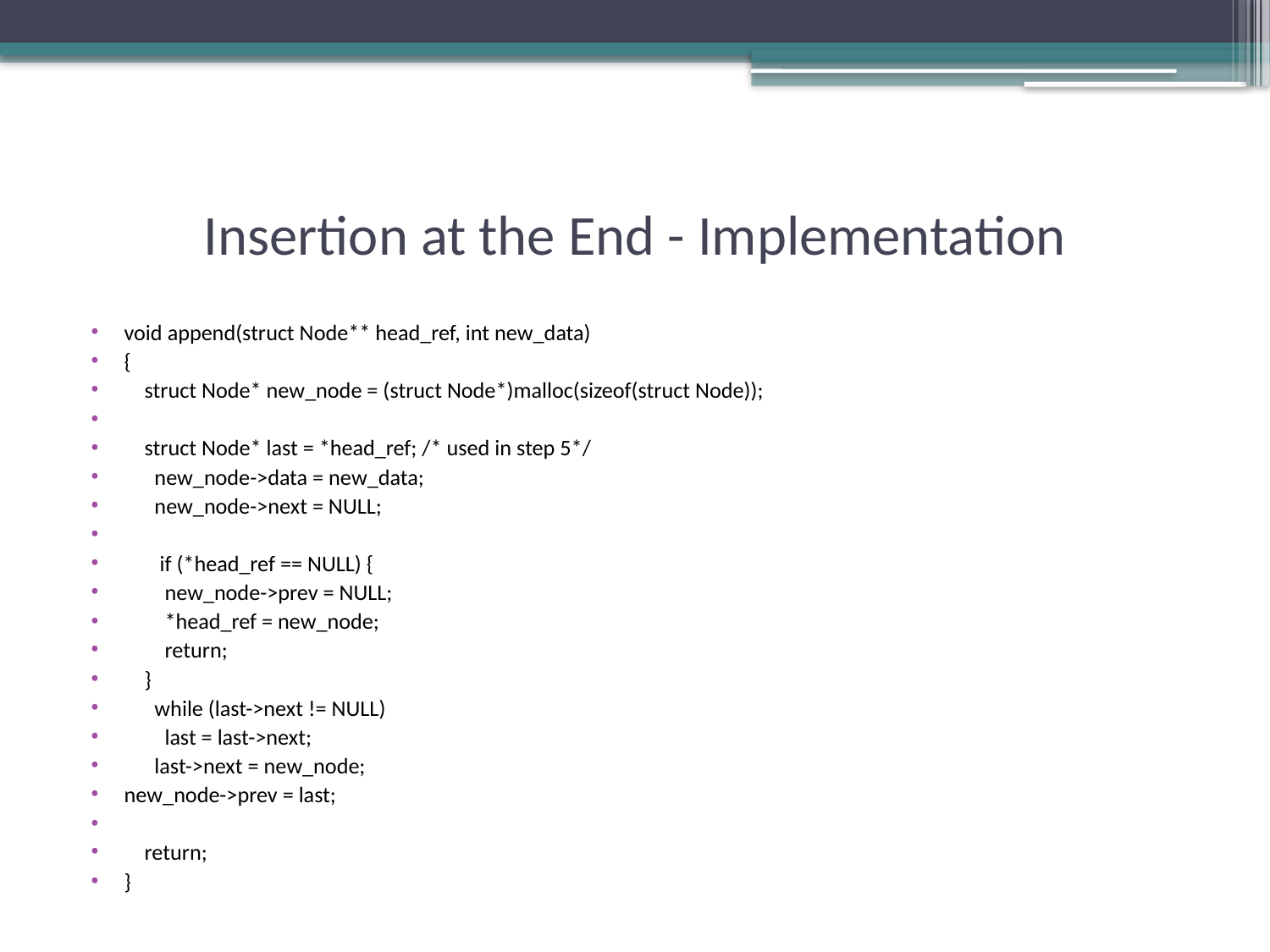

# Insertion at the End - Implementation
void append(struct Node** head_ref, int new_data)
{
    struct Node* new_node = (struct Node*)malloc(sizeof(struct Node));

    struct Node* last = *head_ref; /* used in step 5*/
      new_node->data = new_data;
      new_node->next = NULL;

       if (*head_ref == NULL) {
        new_node->prev = NULL;
        *head_ref = new_node;
        return;
    }
      while (last->next != NULL)
        last = last->next;
      last->next = new_node;
new_node->prev = last;

    return;
}